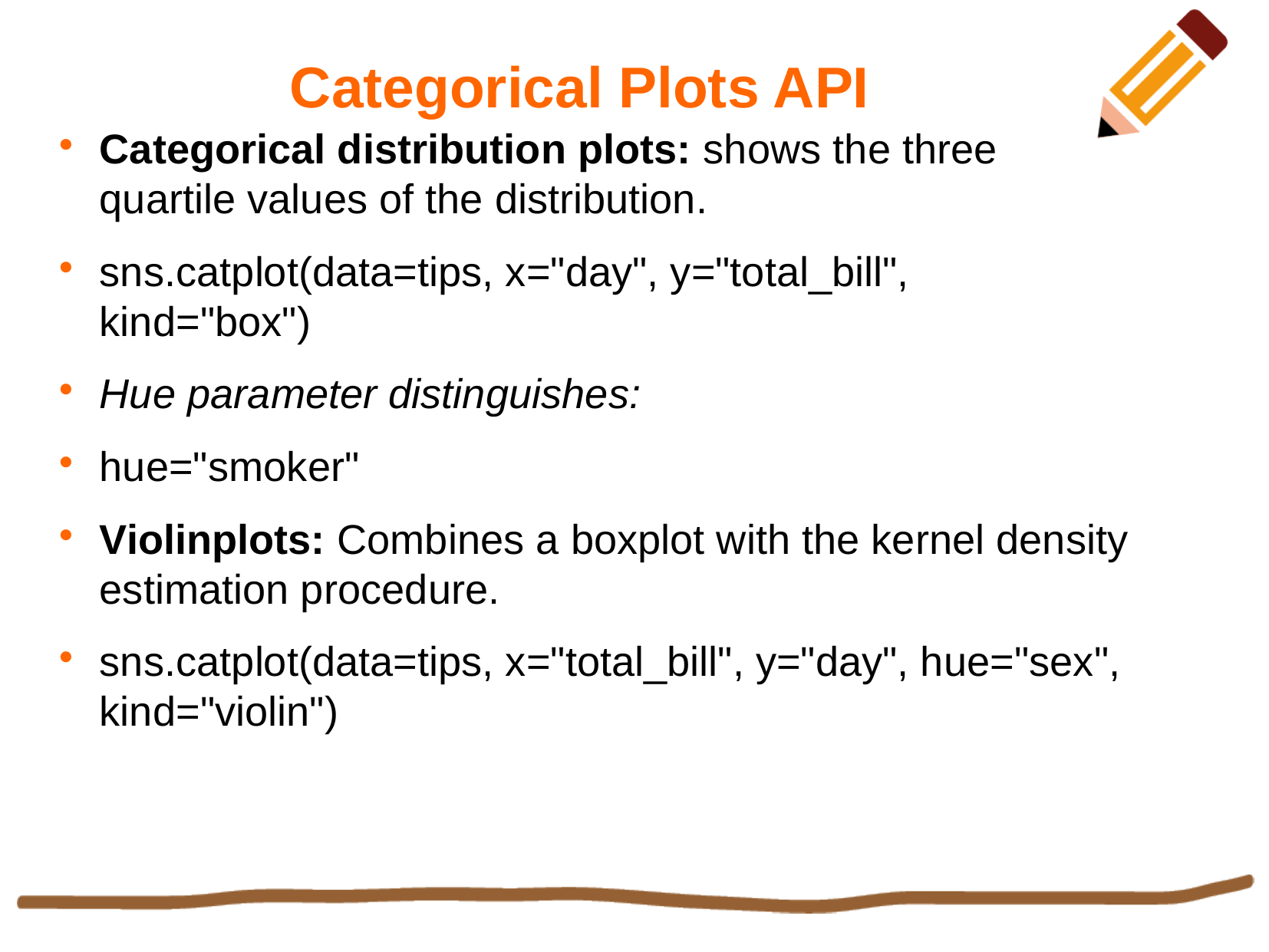

Categorical Plots API
Categorical distribution plots: shows the three quartile values of the distribution.
sns.catplot(data=tips, x="day", y="total_bill", kind="box")
Hue parameter distinguishes:
hue="smoker"
Violinplots: Combines a boxplot with the kernel density estimation procedure.
sns.catplot(data=tips, x="total_bill", y="day", hue="sex", kind="violin")